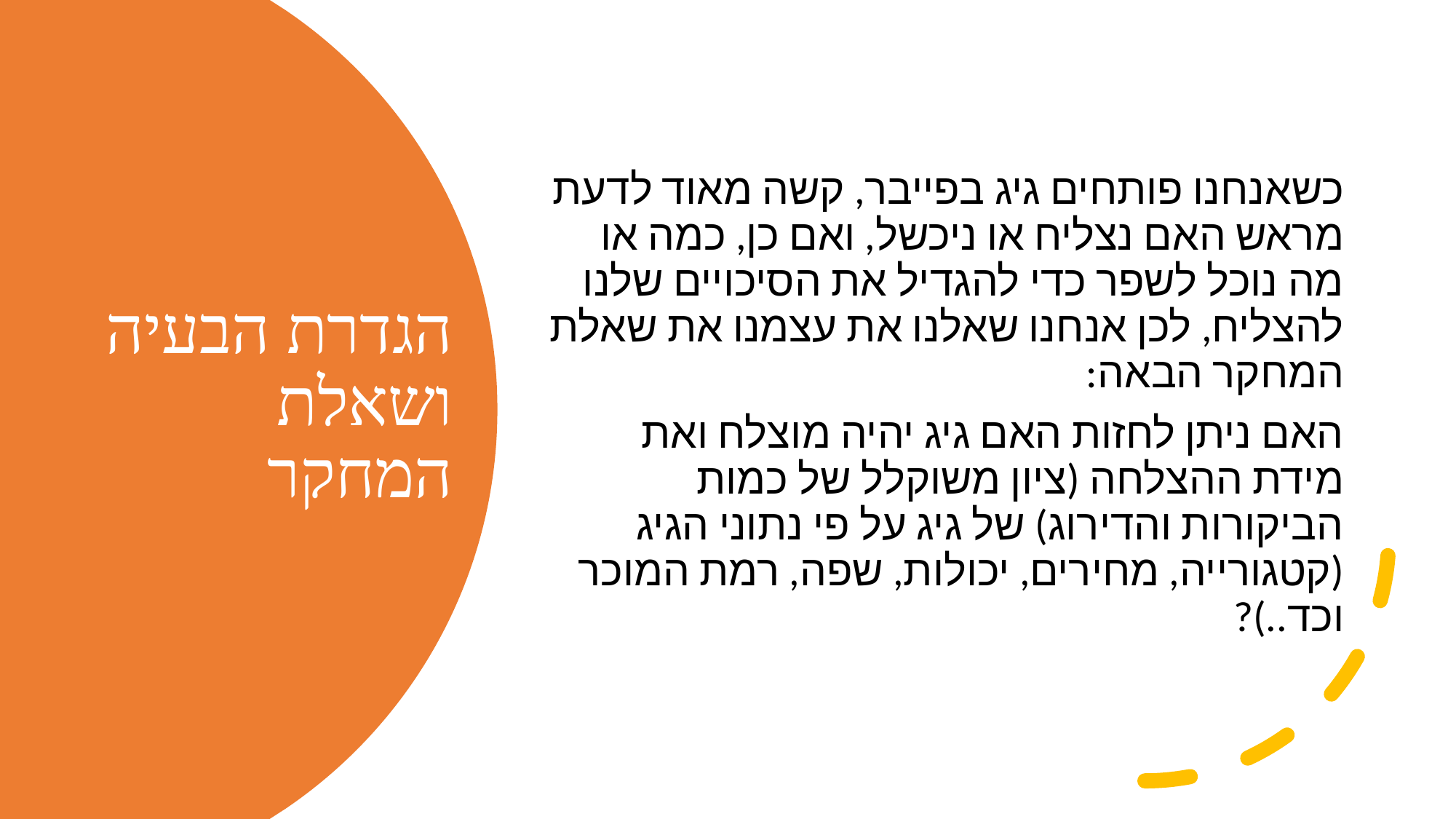

כשאנחנו פותחים גיג בפייבר, קשה מאוד לדעת מראש האם נצליח או ניכשל, ואם כן, כמה או מה נוכל לשפר כדי להגדיל את הסיכויים שלנו להצליח, לכן אנחנו שאלנו את עצמנו את שאלת המחקר הבאה:
האם ניתן לחזות האם גיג יהיה מוצלח ואת מידת ההצלחה (ציון משוקלל של כמות הביקורות והדירוג) של גיג על פי נתוני הגיג (קטגורייה, מחירים, יכולות, שפה, רמת המוכר וכד..)?
# הגדרת הבעיה ושאלת המחקר